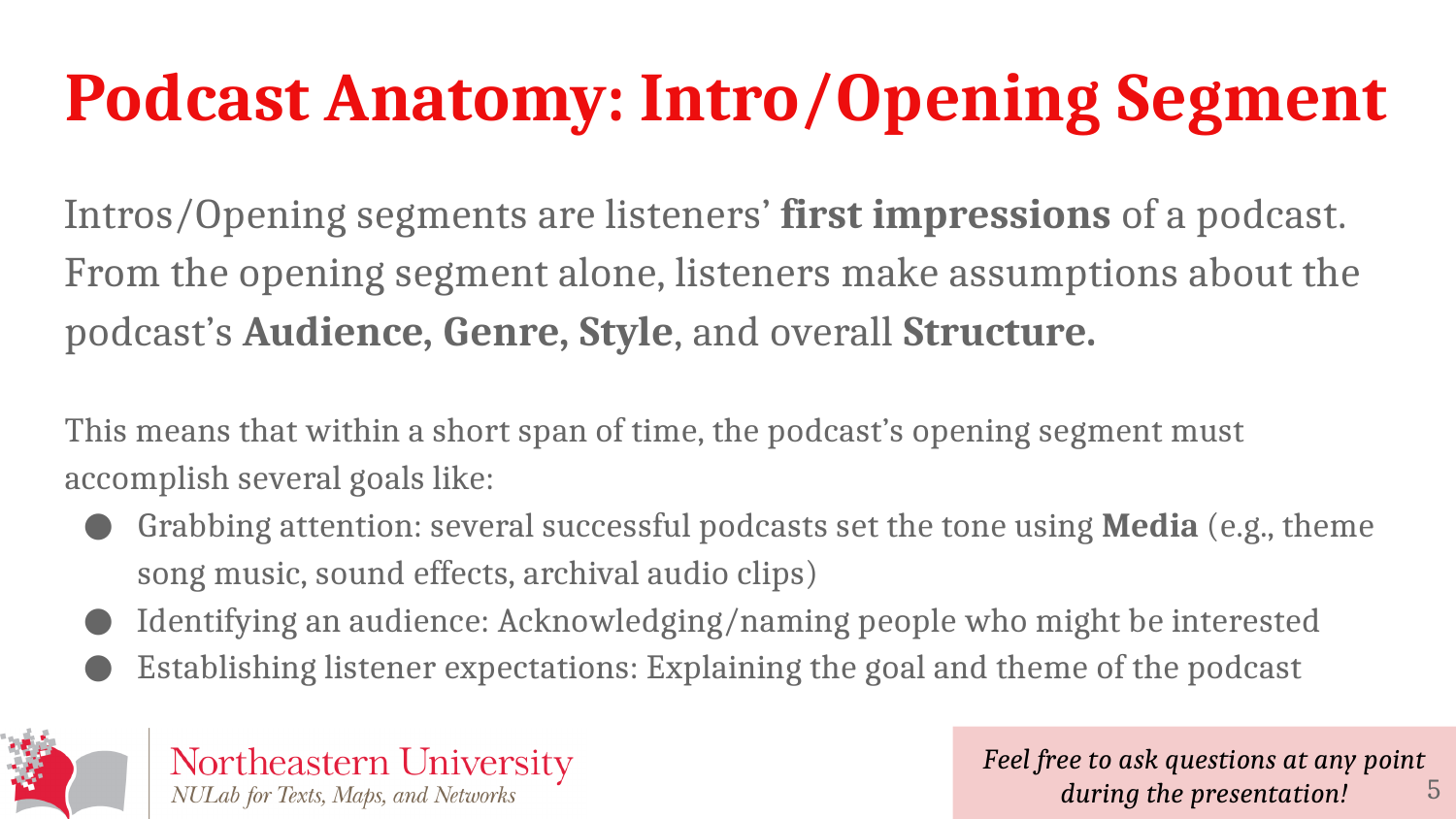

# Podcast Anatomy: Intro/Opening Segment
Intros/Opening segments are listeners’ first impressions of a podcast. From the opening segment alone, listeners make assumptions about the podcast’s Audience, Genre, Style, and overall Structure.

This means that within a short span of time, the podcast’s opening segment must accomplish several goals like:
Grabbing attention: several successful podcasts set the tone using Media (e.g., theme song music, sound effects, archival audio clips)
Identifying an audience: Acknowledging/naming people who might be interested
Establishing listener expectations: Explaining the goal and theme of the podcast
5